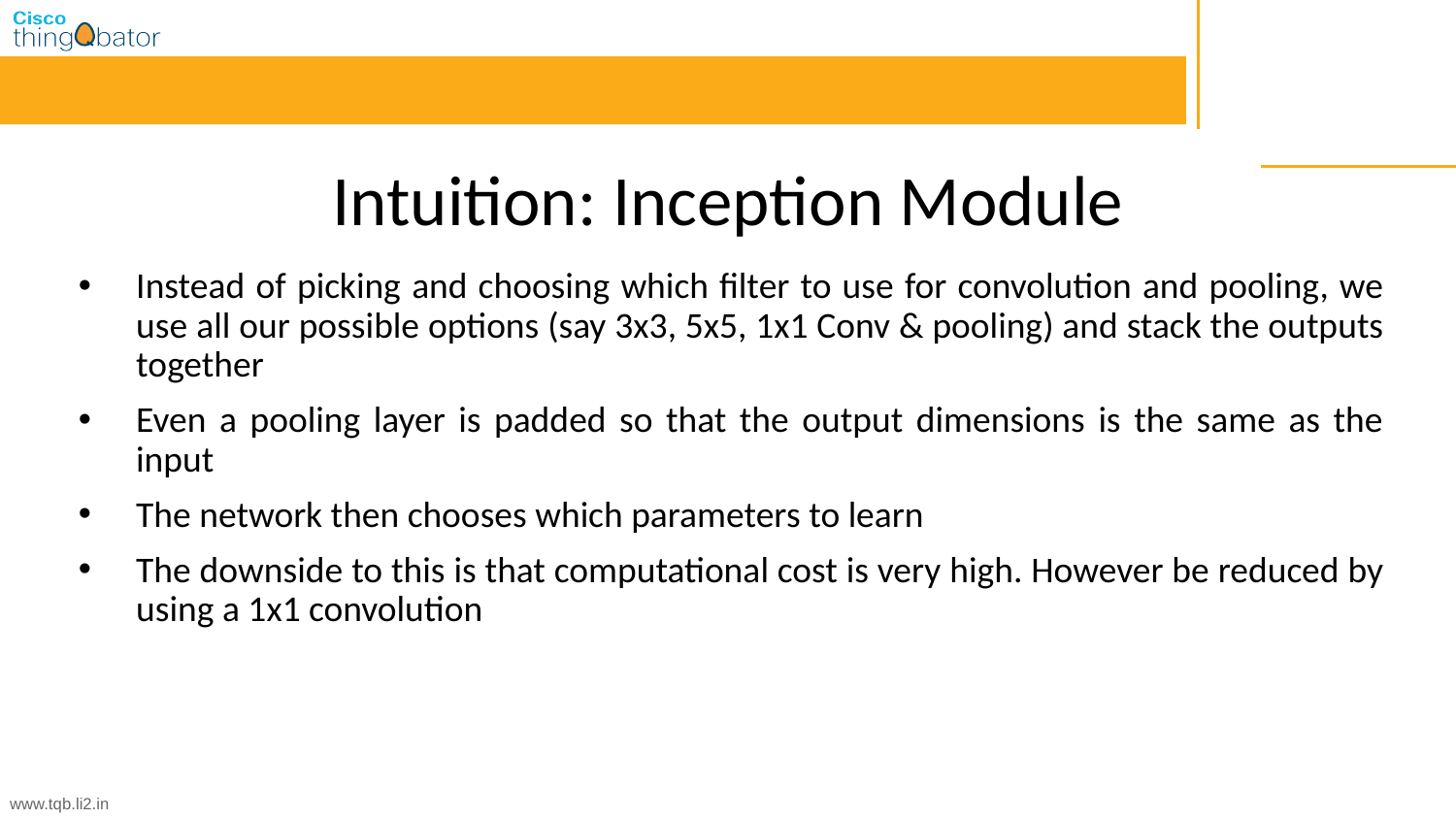

# Intuition: Inception Module
Instead of picking and choosing which filter to use for convolution and pooling, we use all our possible options (say 3x3, 5x5, 1x1 Conv & pooling) and stack the outputs together
Even a pooling layer is padded so that the output dimensions is the same as the input
The network then chooses which parameters to learn
The downside to this is that computational cost is very high. However be reduced by using a 1x1 convolution